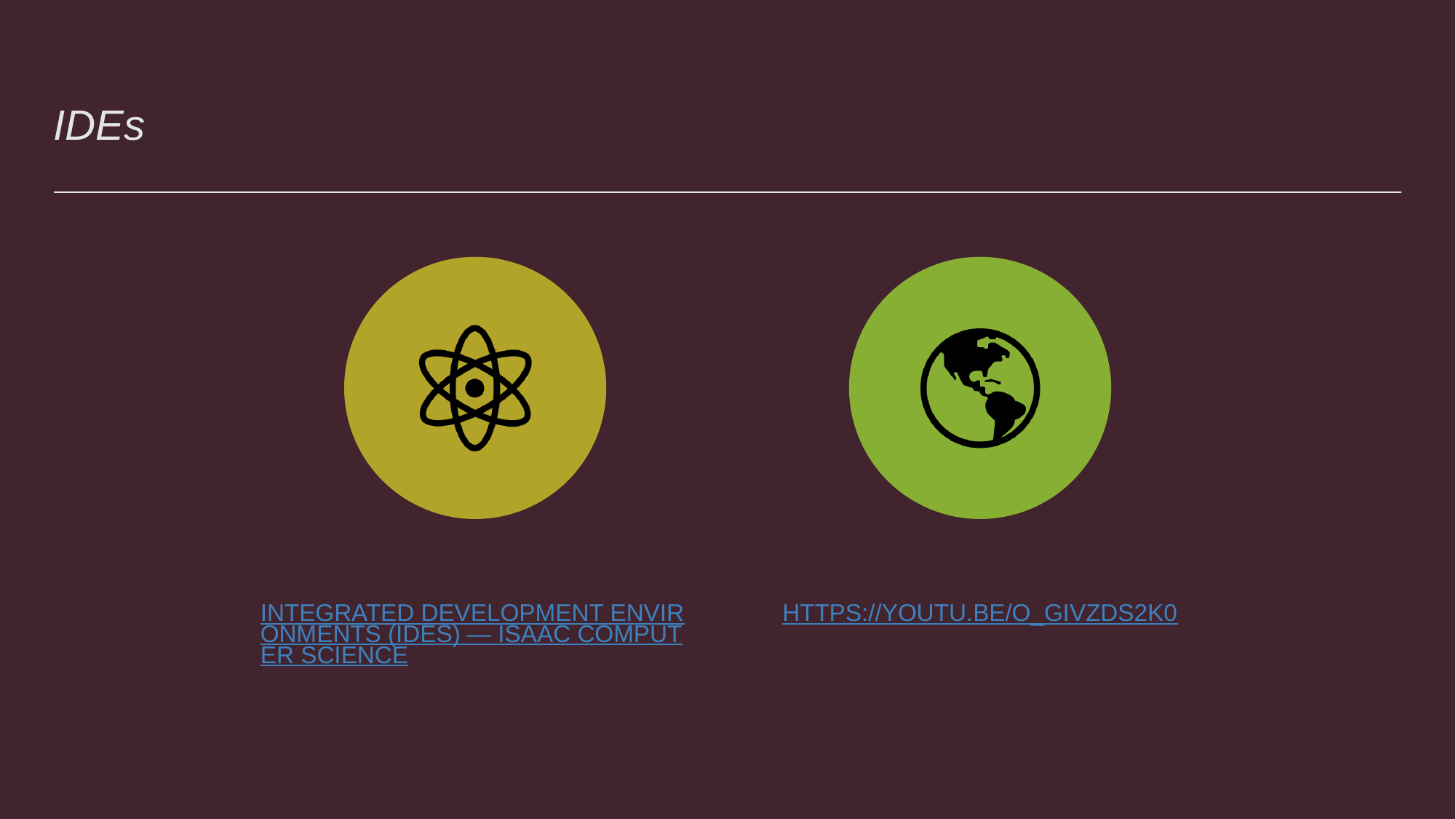

# IDEs
Integrated development environments (IDEs) — Isaac Computer Science
https://youtu.be/O_GiVzDS2k0